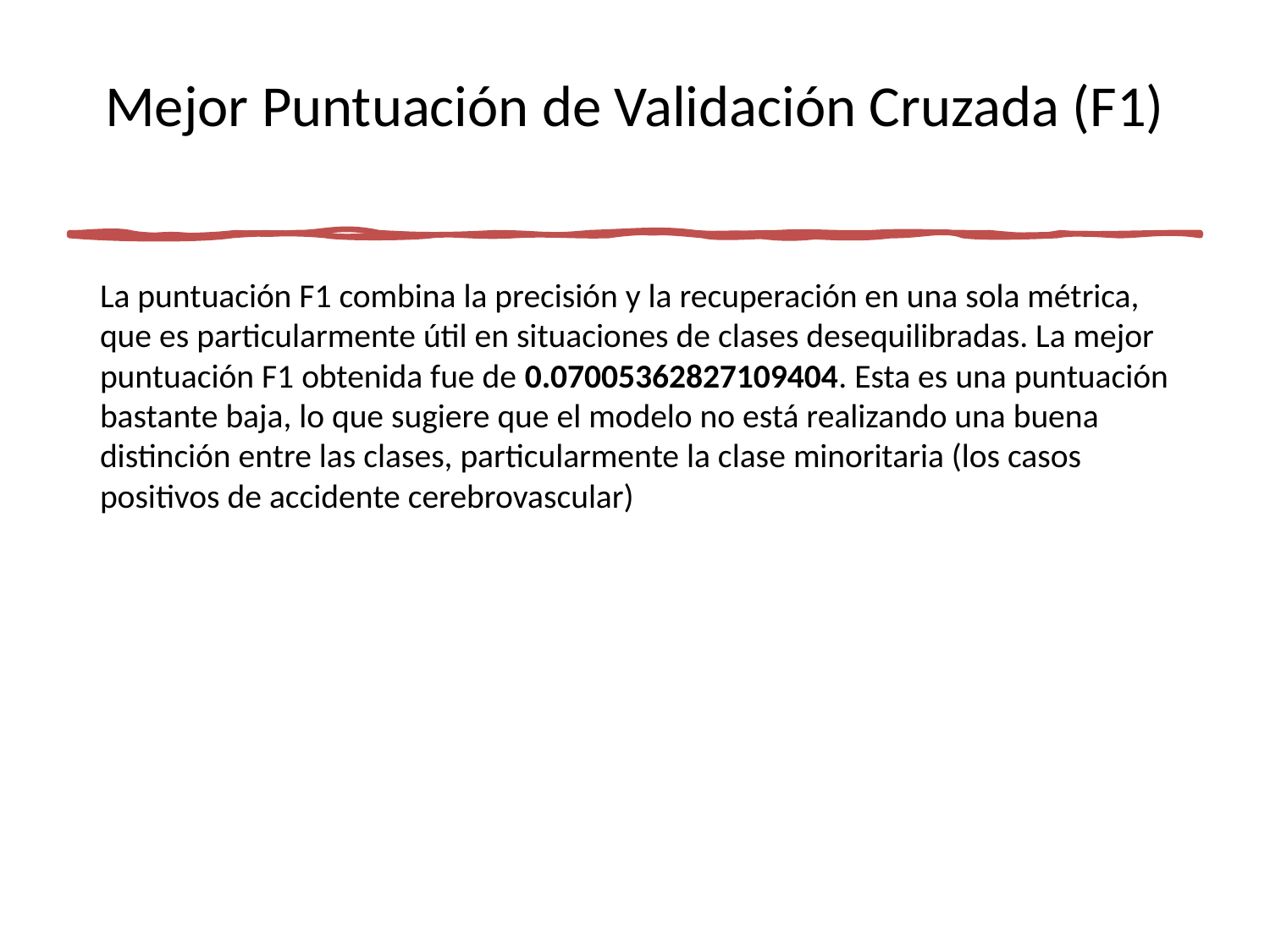

# Mejor Puntuación de Validación Cruzada (F1)

La puntuación F1 combina la precisión y la recuperación en una sola métrica, que es particularmente útil en situaciones de clases desequilibradas. La mejor puntuación F1 obtenida fue de 0.07005362827109404. Esta es una puntuación bastante baja, lo que sugiere que el modelo no está realizando una buena distinción entre las clases, particularmente la clase minoritaria (los casos positivos de accidente cerebrovascular)